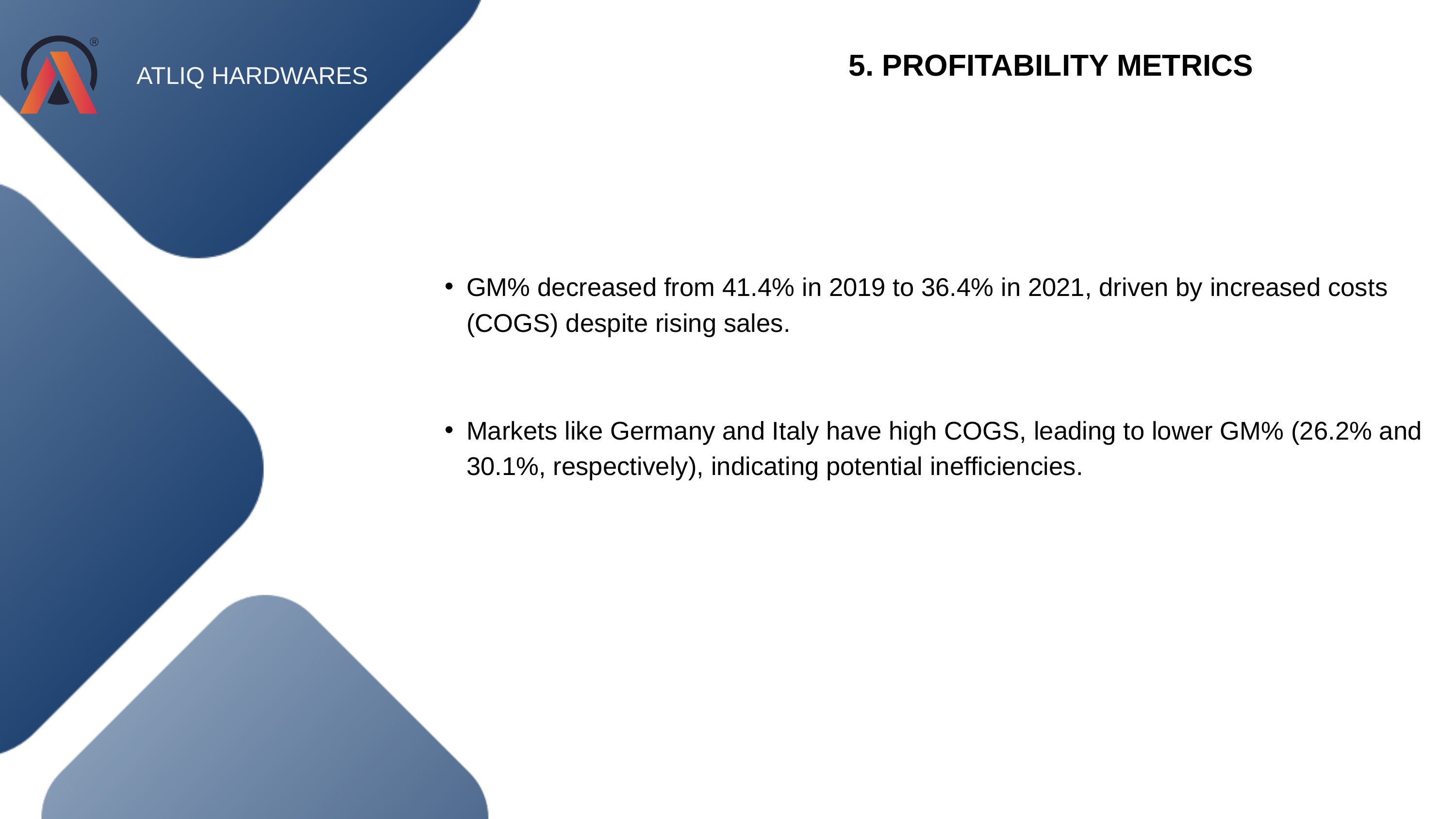

5. PROFITABILITY METRICS
ATLIQ HARDWARES

GM% decreased from 41.4% in 2019 to 36.4% in 2021, driven by increased costs (COGS) despite rising sales.

Markets like Germany and Italy have high COGS, leading to lower GM% (26.2% and 30.1%, respectively), indicating potential inefficiencies.​